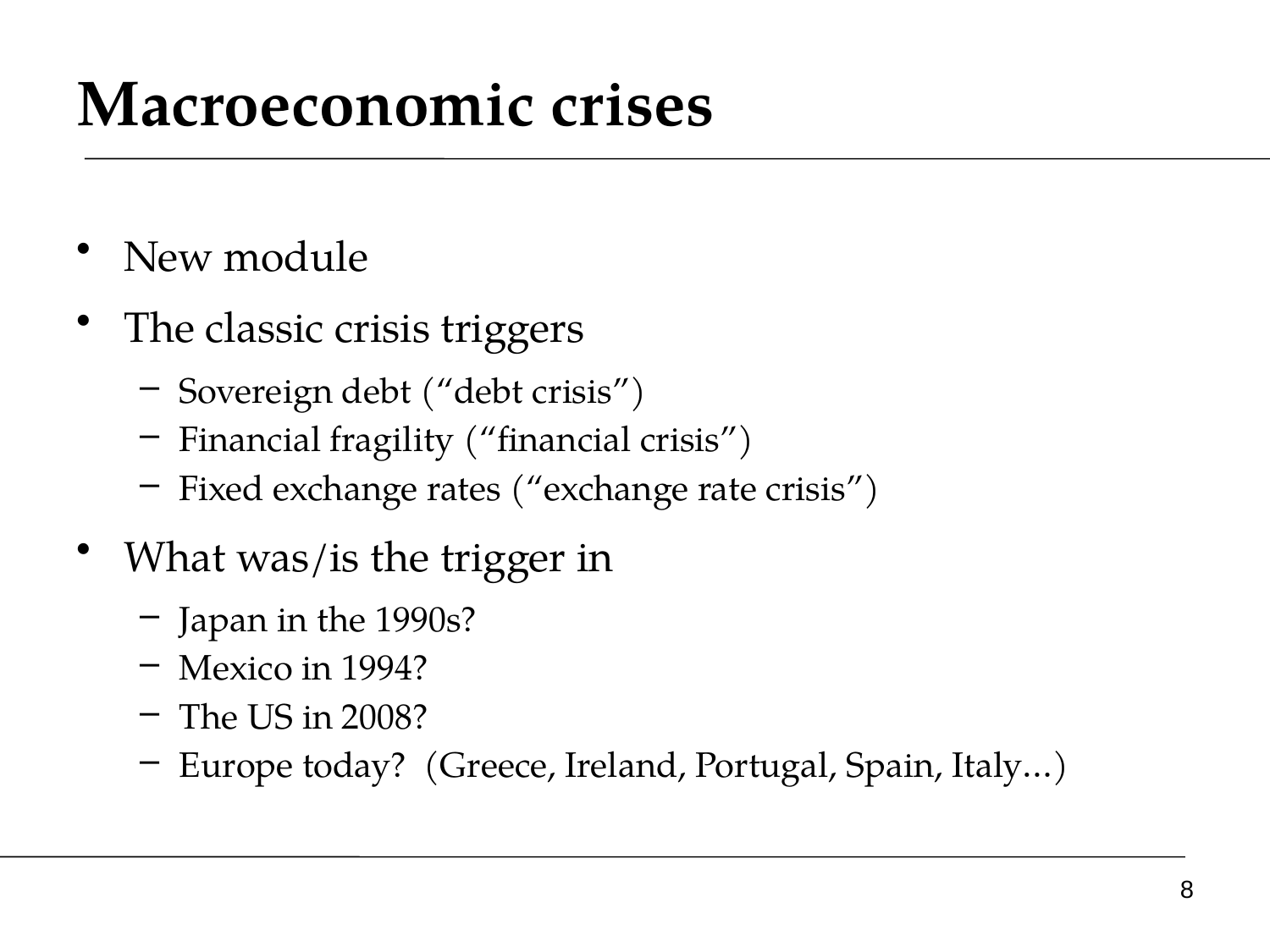

# Macroeconomic crises
New module
The classic crisis triggers
Sovereign debt (“debt crisis”)
Financial fragility (“financial crisis”)
Fixed exchange rates (“exchange rate crisis”)
What was/is the trigger in
Japan in the 1990s?
Mexico in 1994?
The US in 2008?
Europe today?  (Greece, Ireland, Portugal, Spain, Italy…)
8